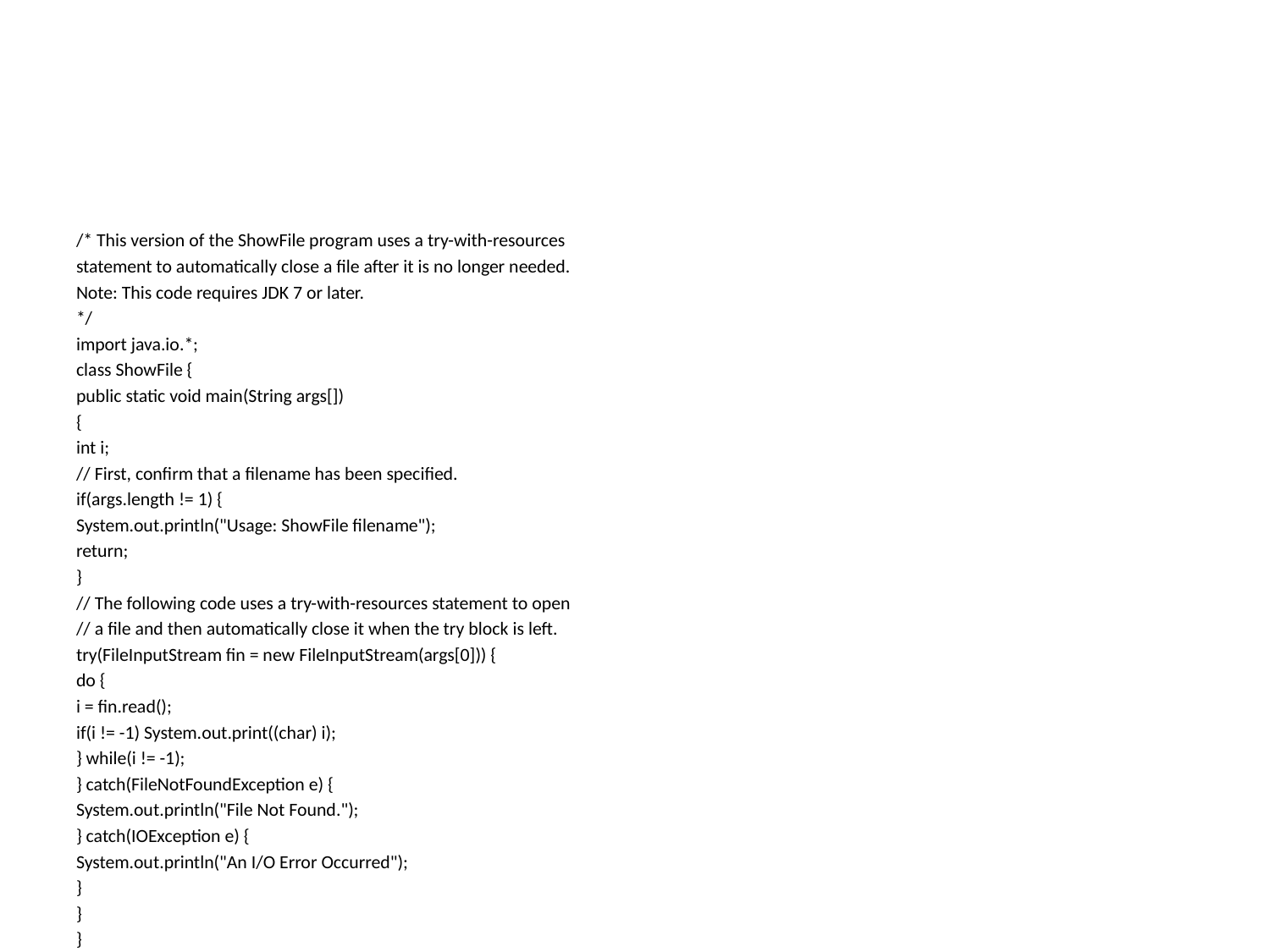

#
/* This version of the ShowFile program uses a try-with-resources
statement to automatically close a file after it is no longer needed.
Note: This code requires JDK 7 or later.
*/
import java.io.*;
class ShowFile {
public static void main(String args[])
{
int i;
// First, confirm that a filename has been specified.
if(args.length != 1) {
System.out.println("Usage: ShowFile filename");
return;
}
// The following code uses a try-with-resources statement to open
// a file and then automatically close it when the try block is left.
try(FileInputStream fin = new FileInputStream(args[0])) {
do {
i = fin.read();
if(i != -1) System.out.print((char) i);
} while(i != -1);
} catch(FileNotFoundException e) {
System.out.println("File Not Found.");
} catch(IOException e) {
System.out.println("An I/O Error Occurred");
}
}
}
In the program, pay special attention to how the file is opened within the try statement:
try(FileInputStream fin = new FileInputStream(args[0])) {